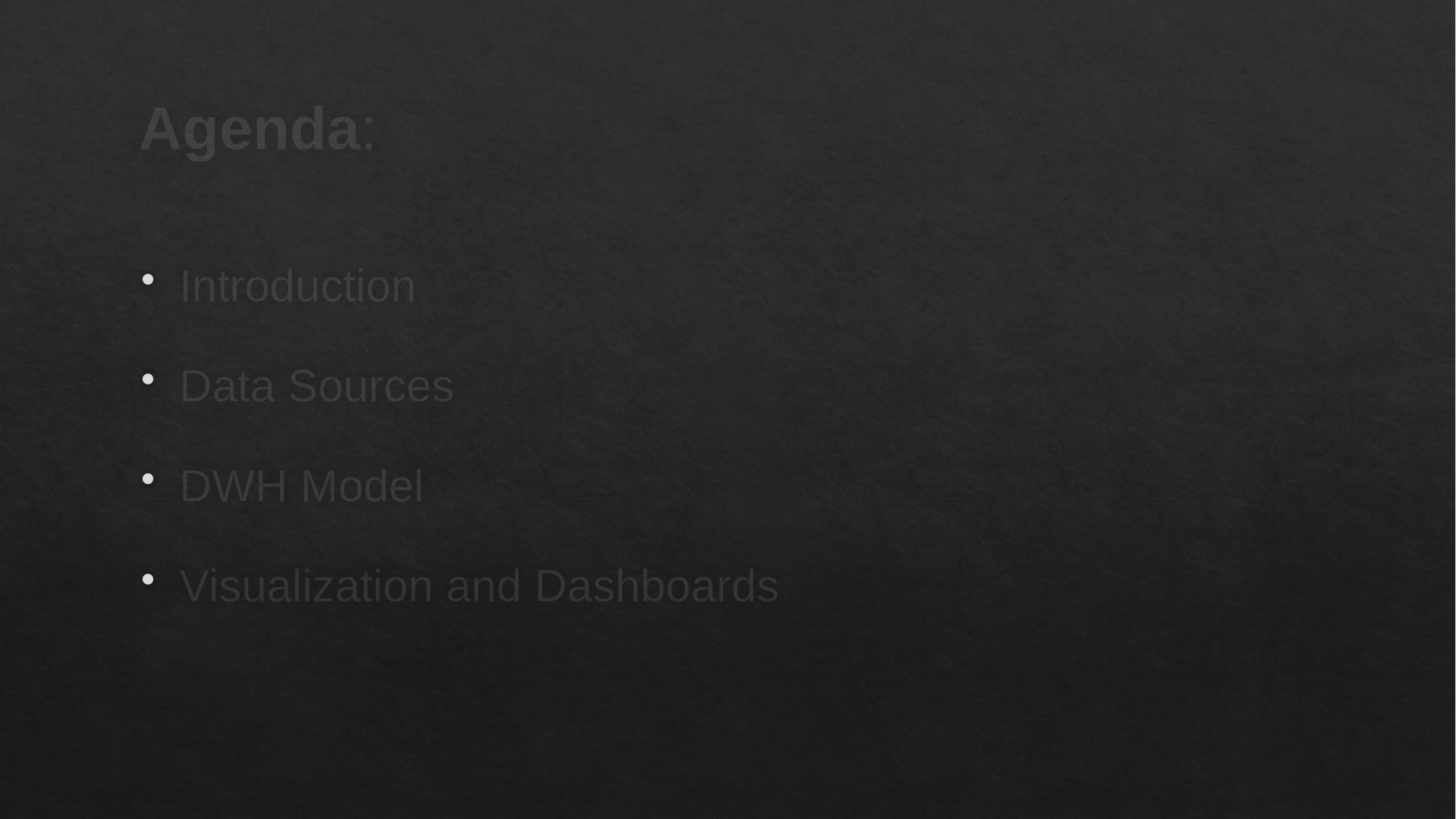

# Agenda:
Introduction
Data Sources
DWH Model
Visualization and Dashboards